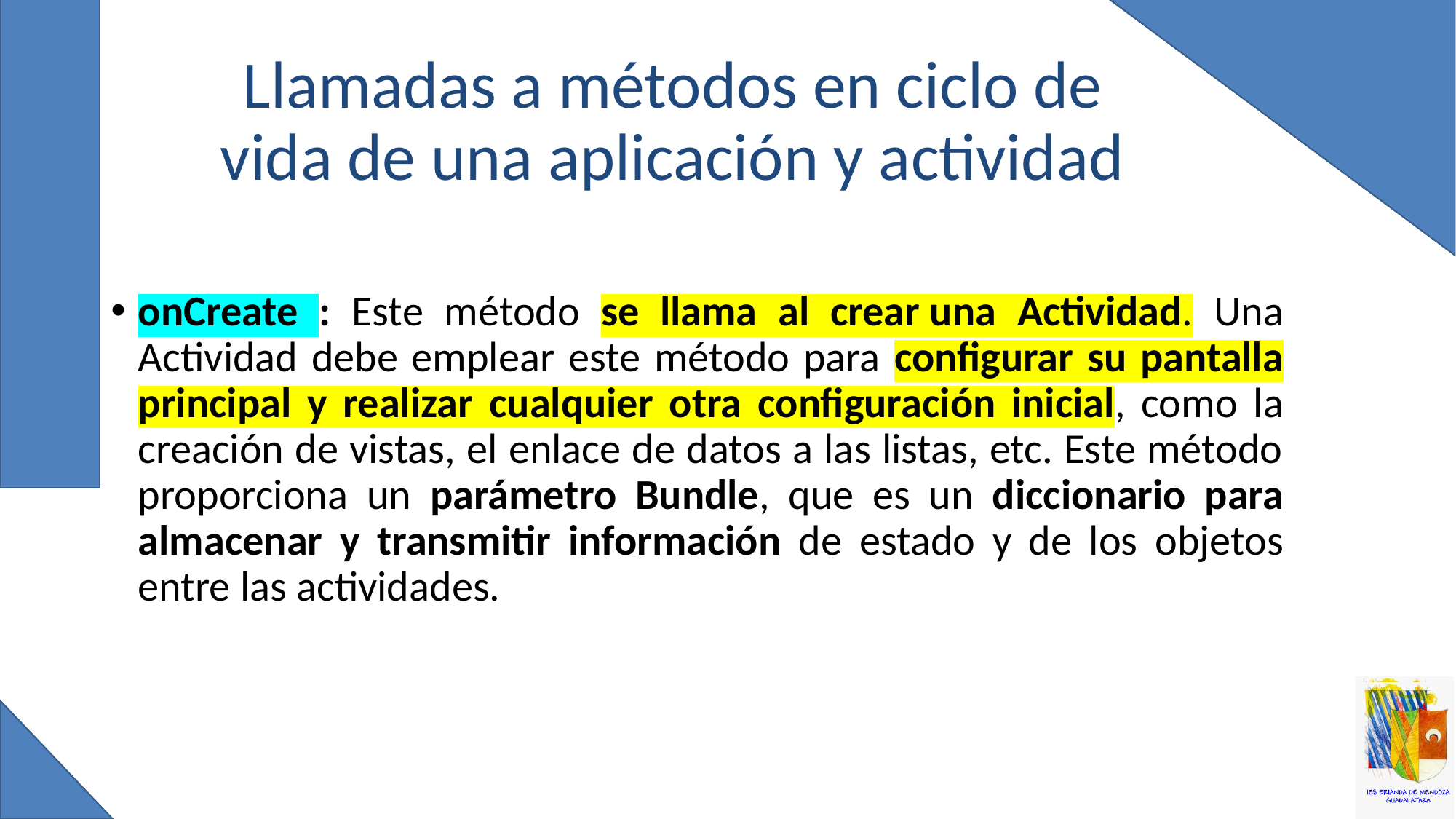

# Llamadas a métodos en ciclo de vida de una aplicación y actividad

onCreate : Este método se llama al crear una Actividad. Una Actividad debe emplear este método para configurar su pantalla principal y realizar cualquier otra configuración inicial, como la creación de vistas, el enlace de datos a las listas, etc. Este método proporciona un parámetro Bundle, que es un diccionario para almacenar y transmitir información de estado y de los objetos entre las actividades.